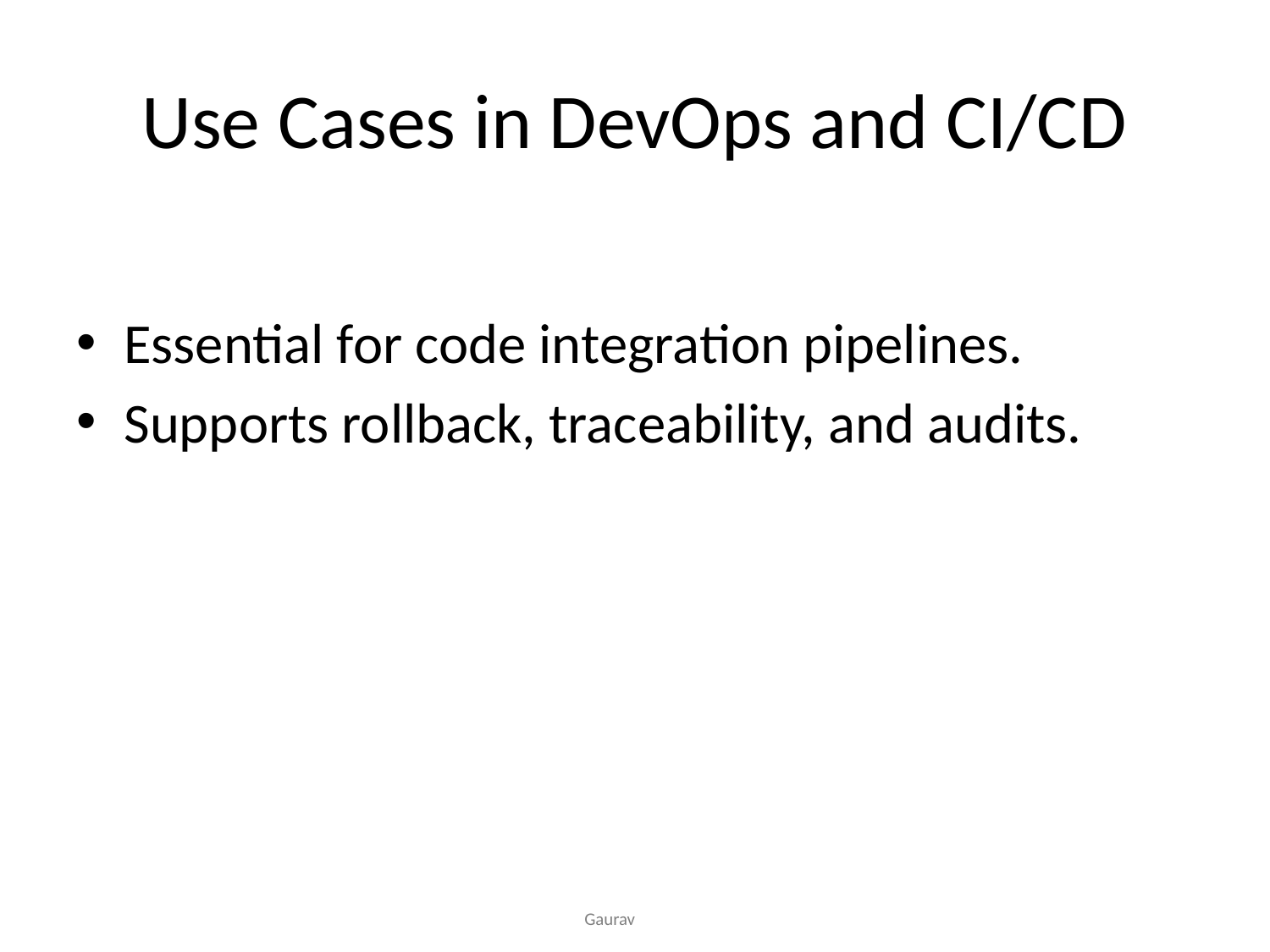

# Use Cases in DevOps and CI/CD

Essential for code integration pipelines.
Supports rollback, traceability, and audits.

Gaurav